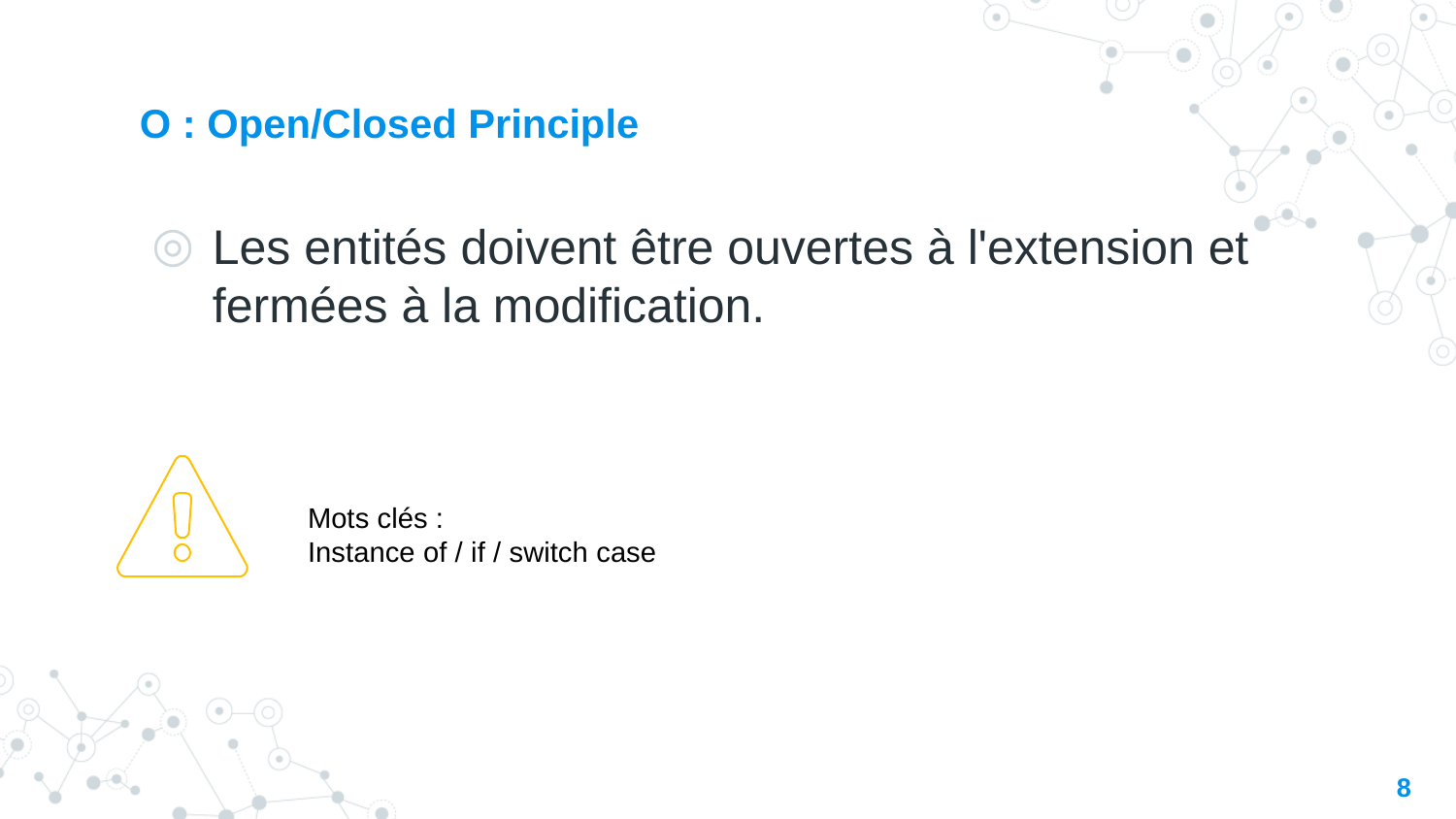

# O : Open/Closed Principle
Les entités doivent être ouvertes à l'extension et fermées à la modification.

Mots clés :
Instance of / if / switch case
8